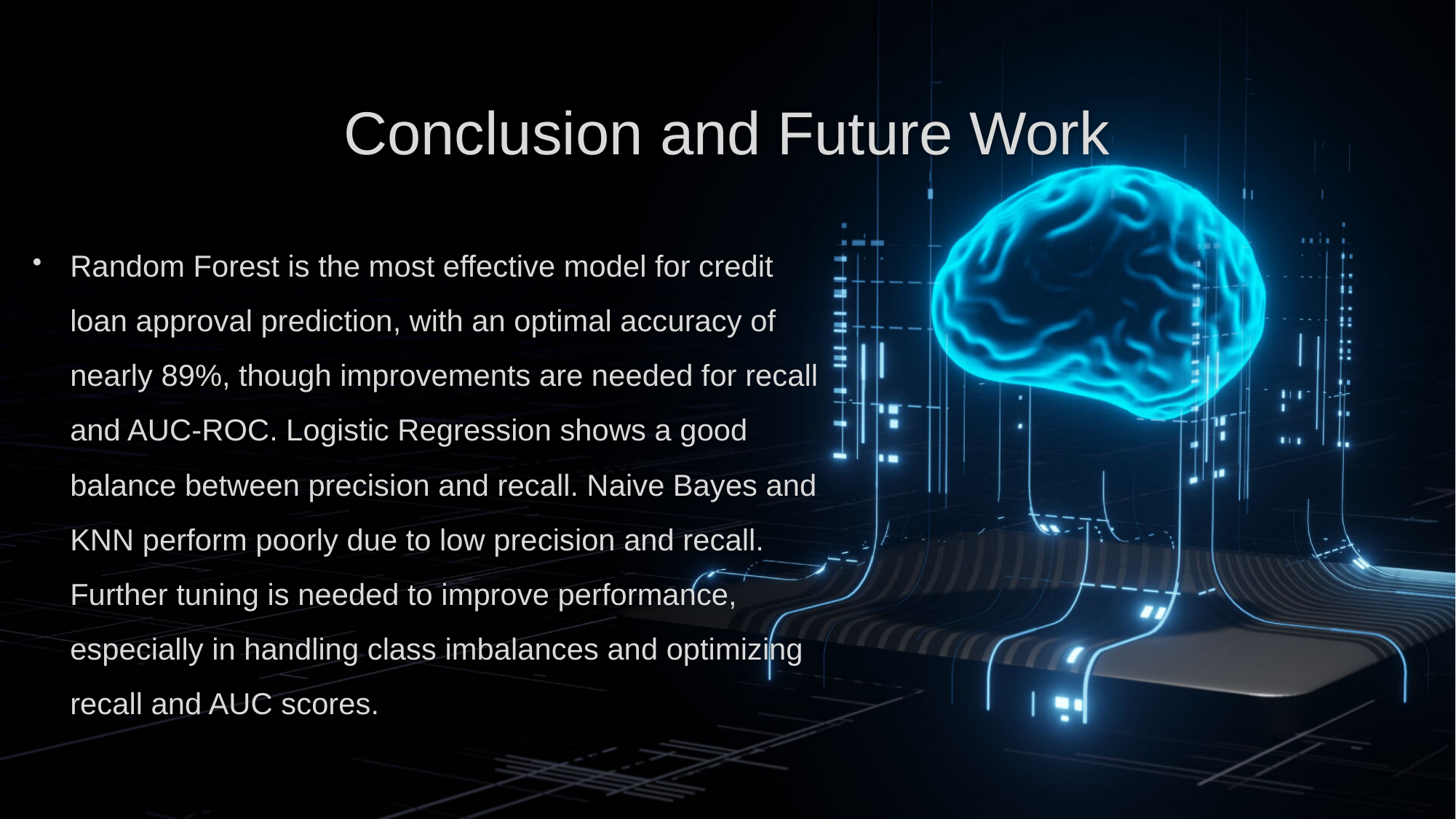

# Conclusion and Future Work
Random Forest is the most effective model for credit loan approval prediction, with an optimal accuracy of nearly 89%, though improvements are needed for recall and AUC-ROC. Logistic Regression shows a good balance between precision and recall. Naive Bayes and KNN perform poorly due to low precision and recall. Further tuning is needed to improve performance, especially in handling class imbalances and optimizing recall and AUC scores.